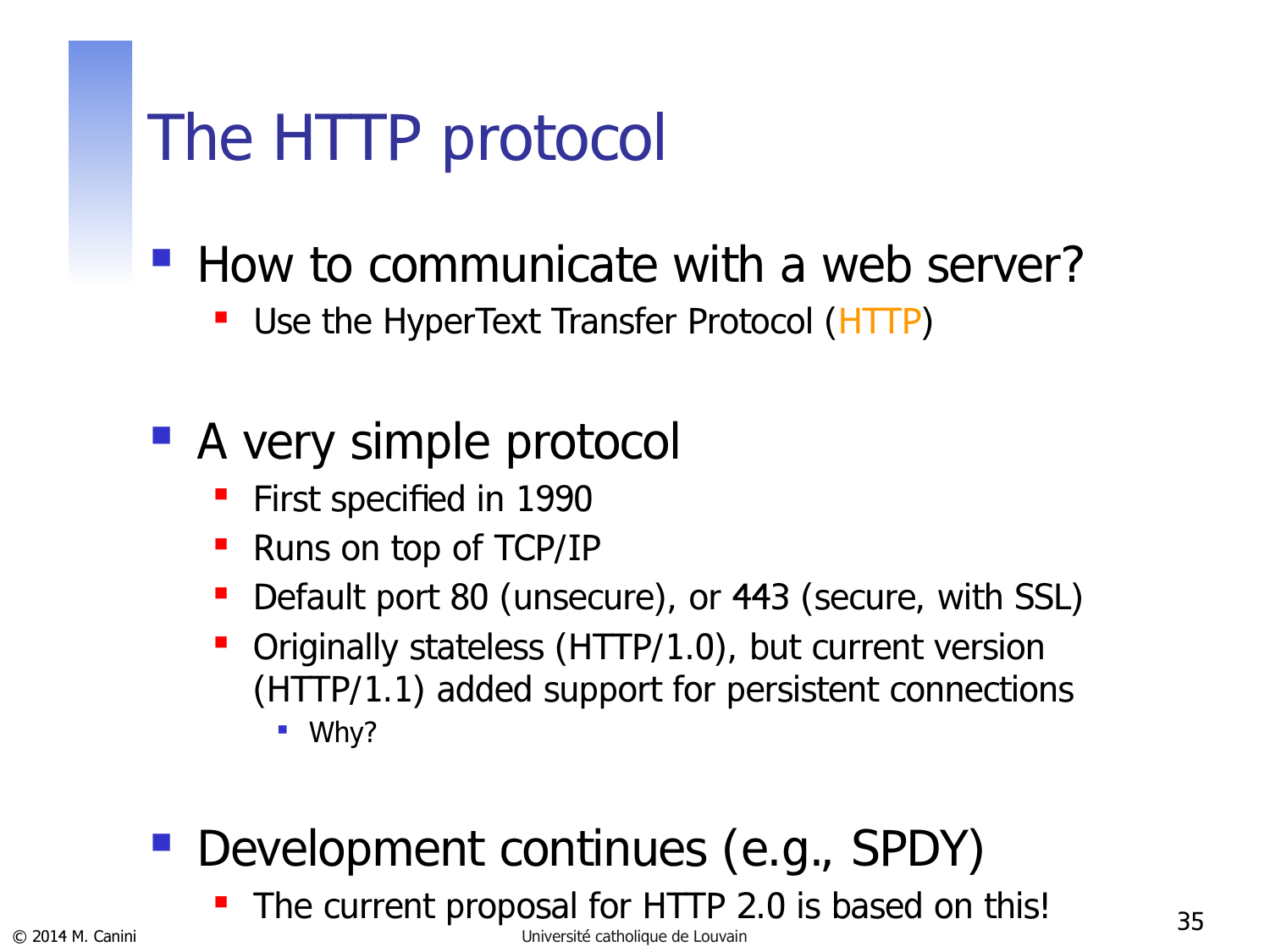

# The HTTP protocol
How to communicate with a web server?
Use the HyperText Transfer Protocol (HTTP)

A very simple protocol
First specified in 1990
Runs on top of TCP/IP
Default port 80 (unsecure), or 443 (secure, with SSL)
Originally stateless (HTTP/1.0), but current version (HTTP/1.1) added support for persistent connections
Why?

Development continues (e.g., SPDY)
The current proposal for HTTP 2.0 is based on this!
35
Université catholique de Louvain